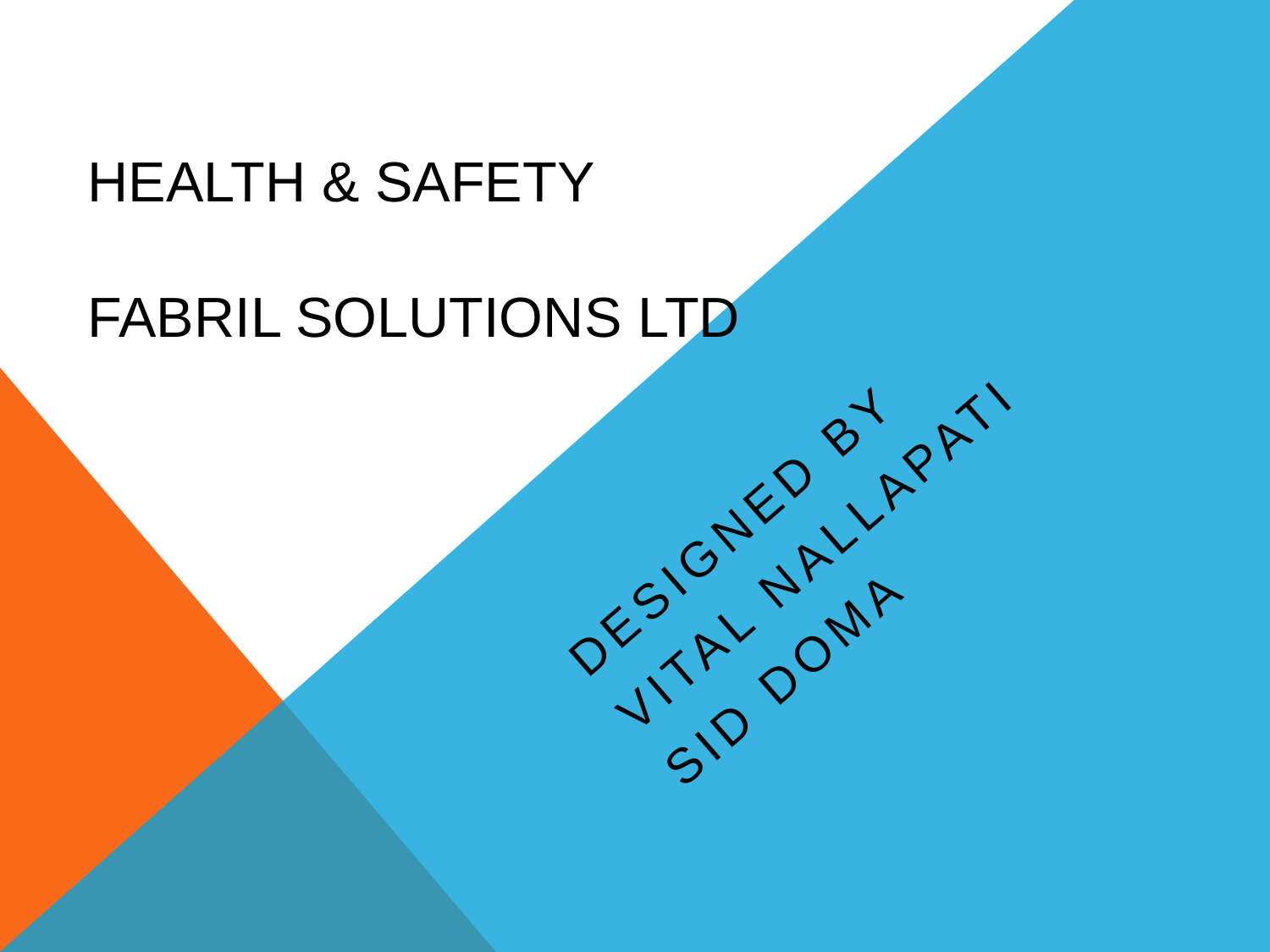

# Health & Safety Fabril solutions ltd
Designed by
Vital Nallapati
Sid Doma